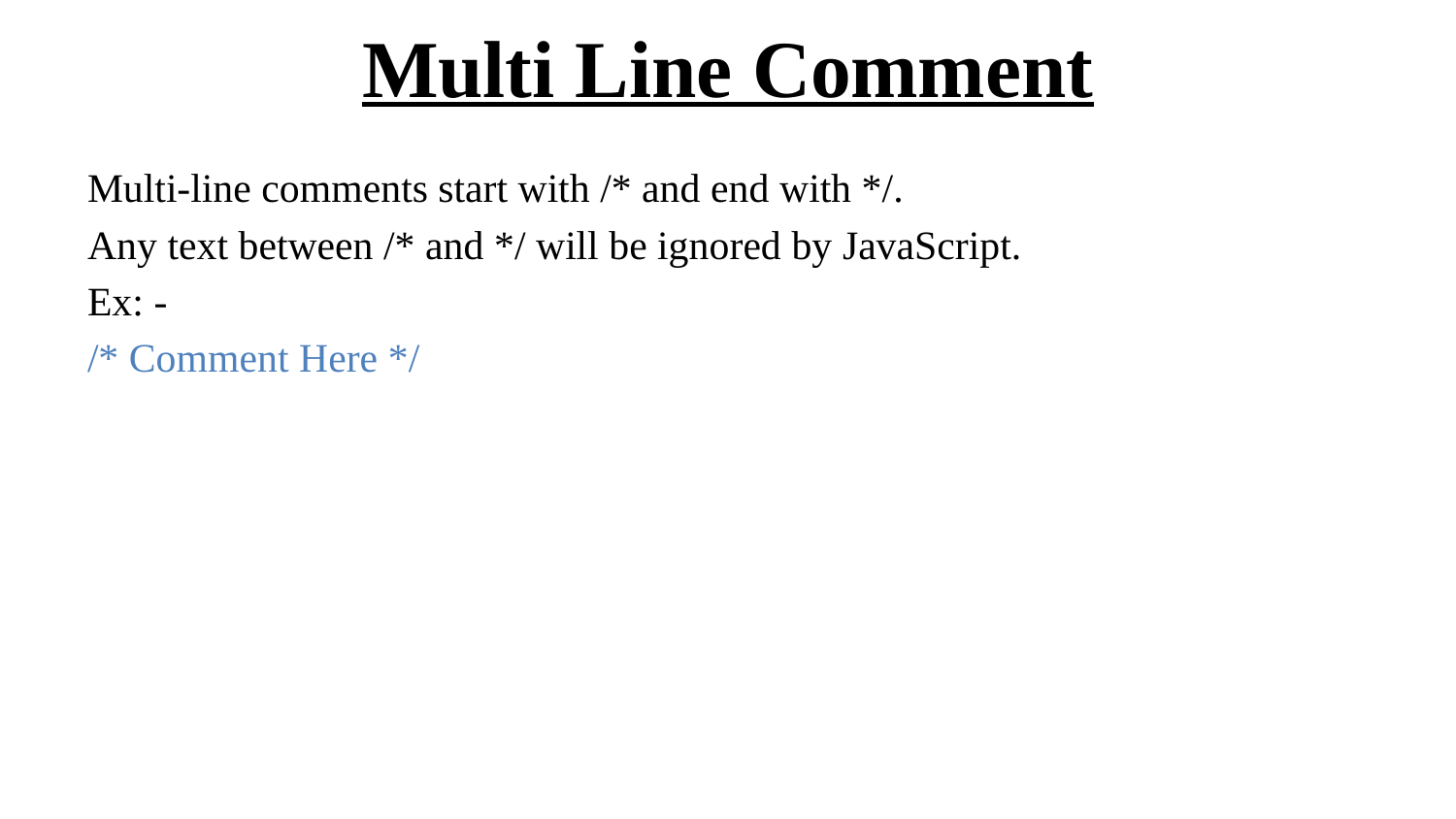

# Multi Line Comment
Multi-line comments start with /* and end with */.
Any text between /* and */ will be ignored by JavaScript.
Ex: -
/* Comment Here */